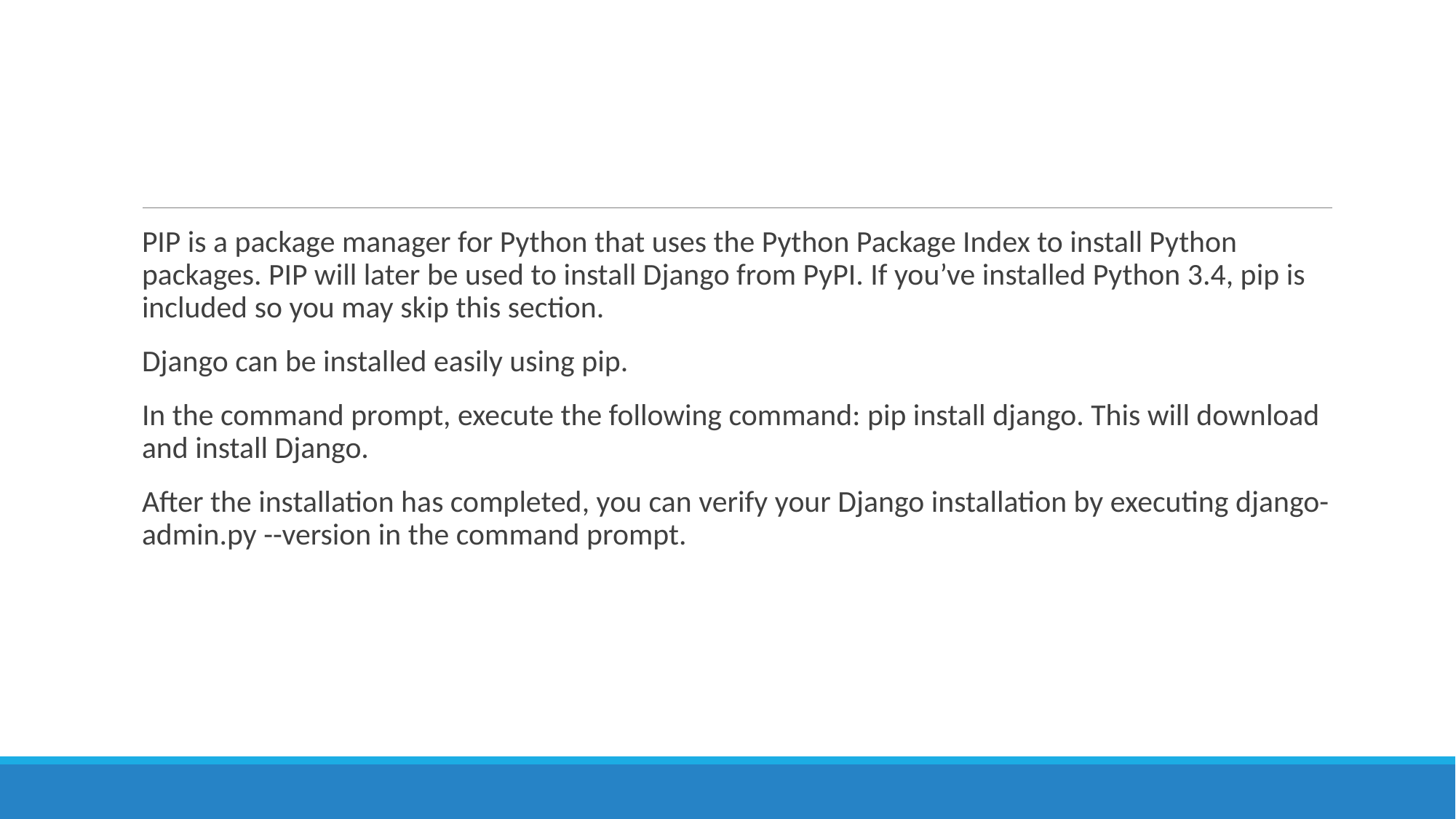

#
PIP is a package manager for Python that uses the Python Package Index to install Python packages. PIP will later be used to install Django from PyPI. If you’ve installed Python 3.4, pip is included so you may skip this section.
Django can be installed easily using pip.
In the command prompt, execute the following command: pip install django. This will download and install Django.
After the installation has completed, you can verify your Django installation by executing django-admin.py --version in the command prompt.